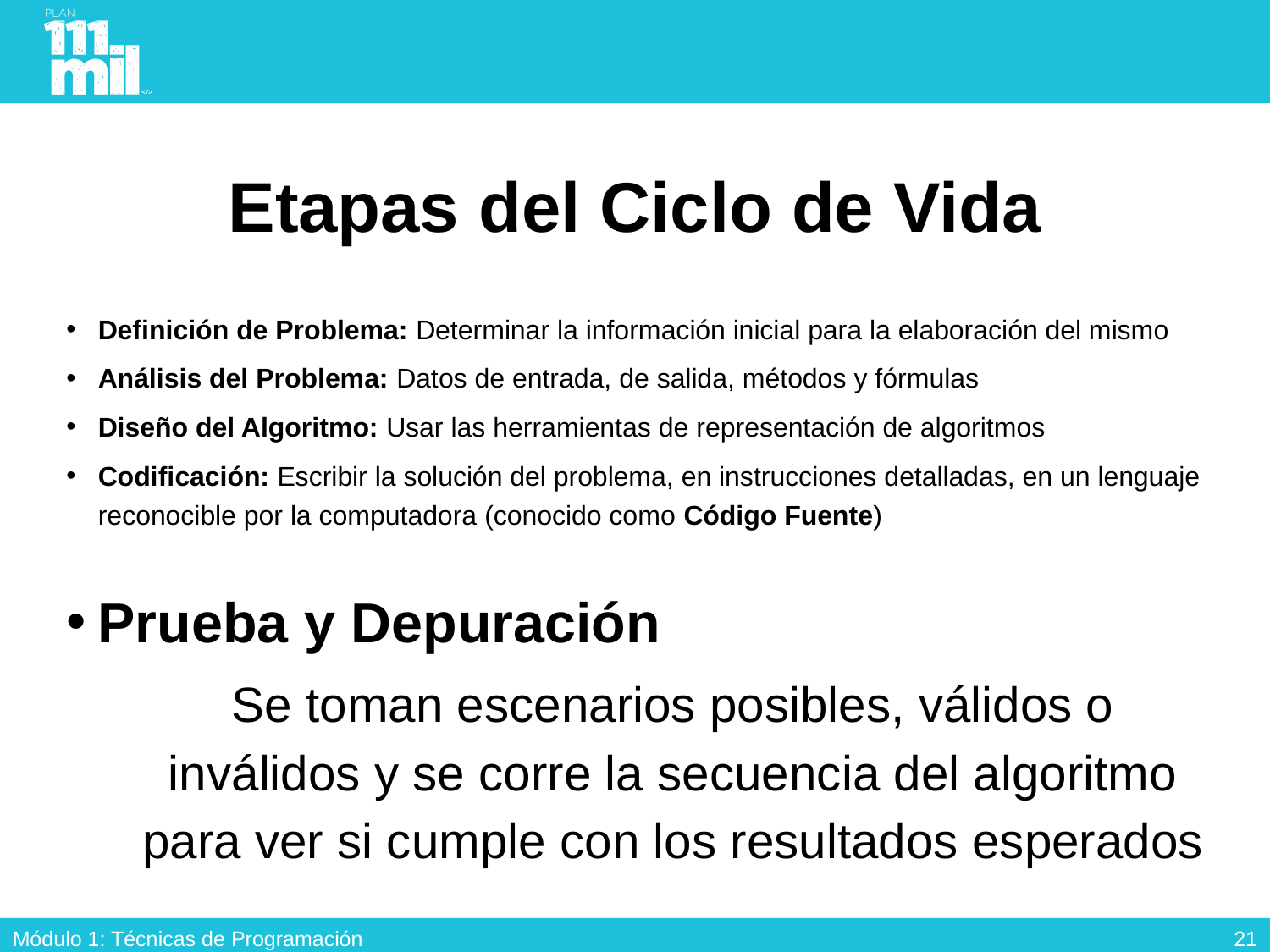

# Etapas del Ciclo de Vida
Definición de Problema: Determinar la información inicial para la elaboración del mismo
Análisis del Problema: Datos de entrada, de salida, métodos y fórmulas
Diseño del Algoritmo: Usar las herramientas de representación de algoritmos
Codificación: Escribir la solución del problema, en instrucciones detalladas, en un lenguaje reconocible por la computadora (conocido como Código Fuente)
Prueba y Depuración
Se toman escenarios posibles, válidos o inválidos y se corre la secuencia del algoritmo para ver si cumple con los resultados esperados

21
Módulo 1: Técnicas de Programación